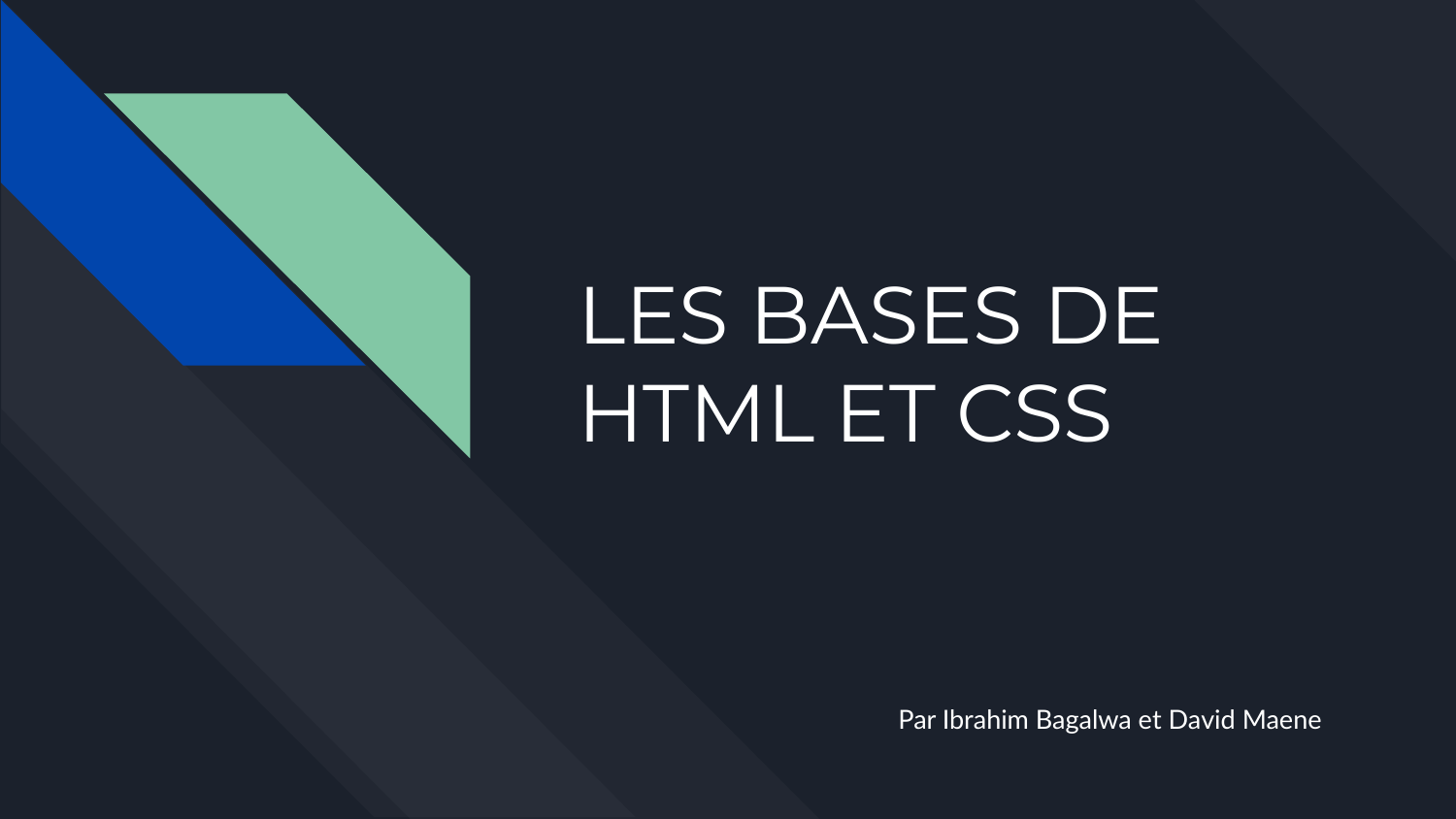

# LES BASES DE HTML ET CSS
Par Ibrahim Bagalwa et David Maene